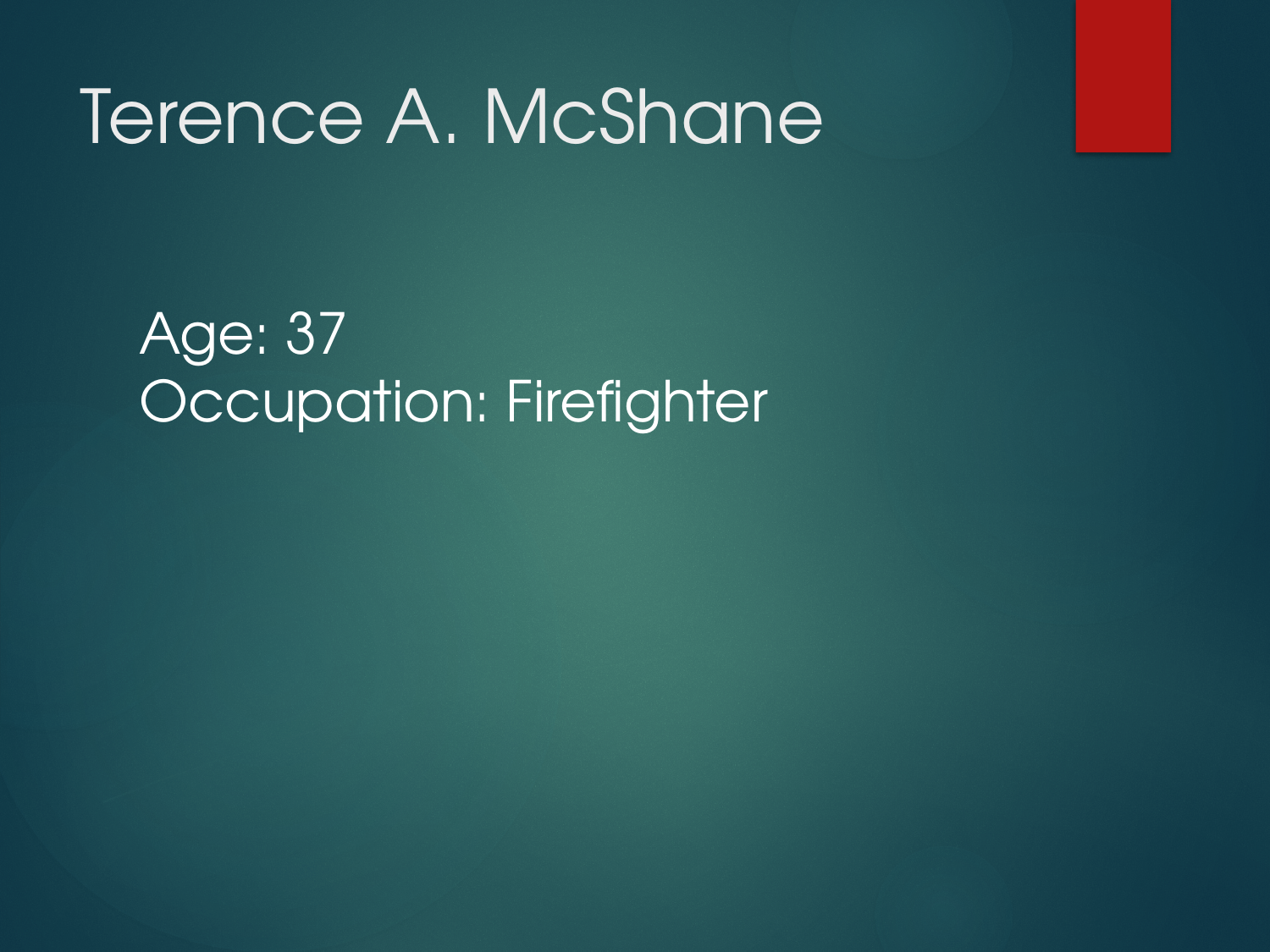

# Terence A. McShane

Age: 37
Occupation: Firefighter